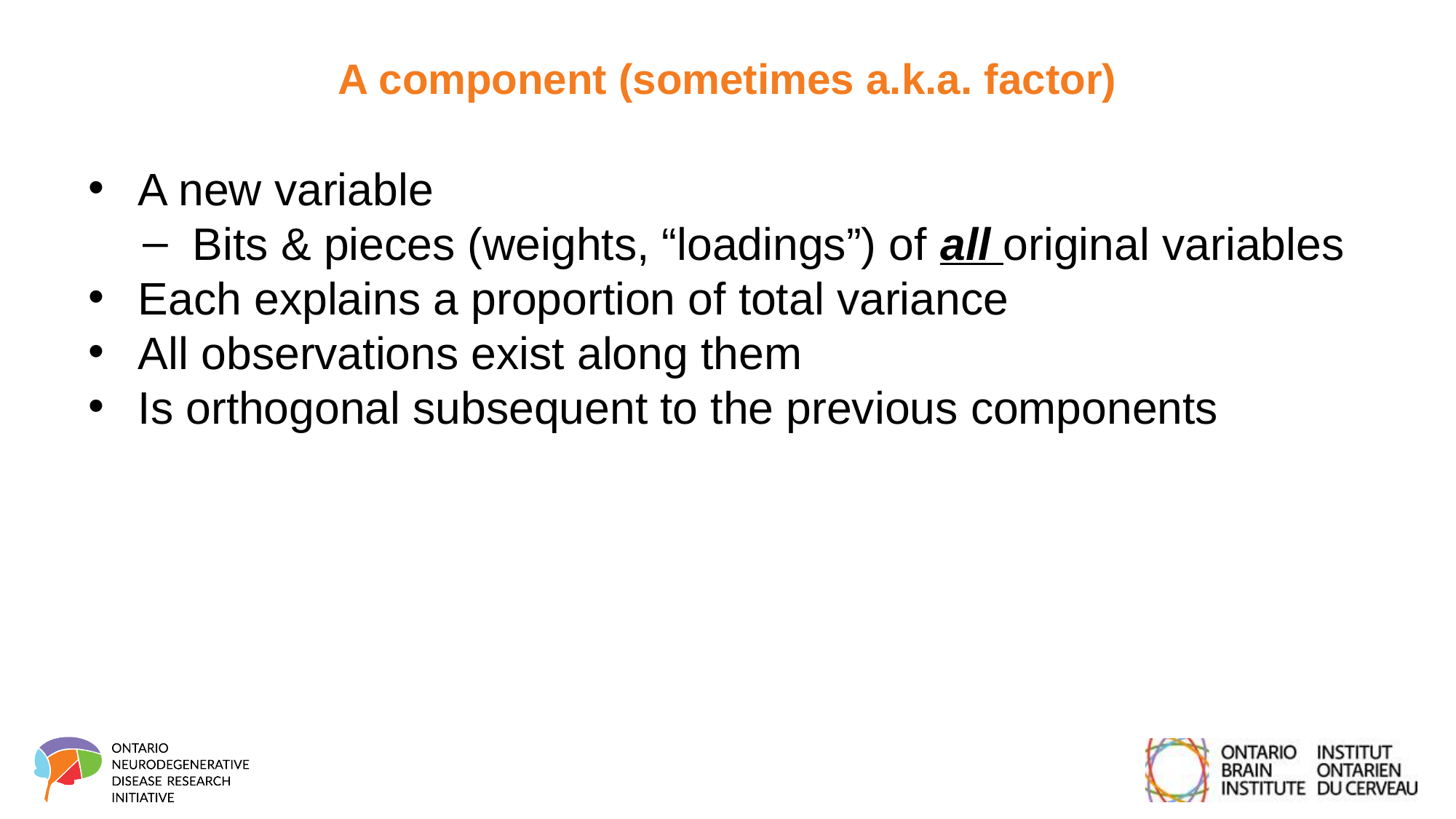

# A component (sometimes a.k.a. factor)
A new variable
Bits & pieces (weights, “loadings”) of all original variables
Each explains a proportion of total variance
All observations exist along them
Is orthogonal subsequent to the previous components